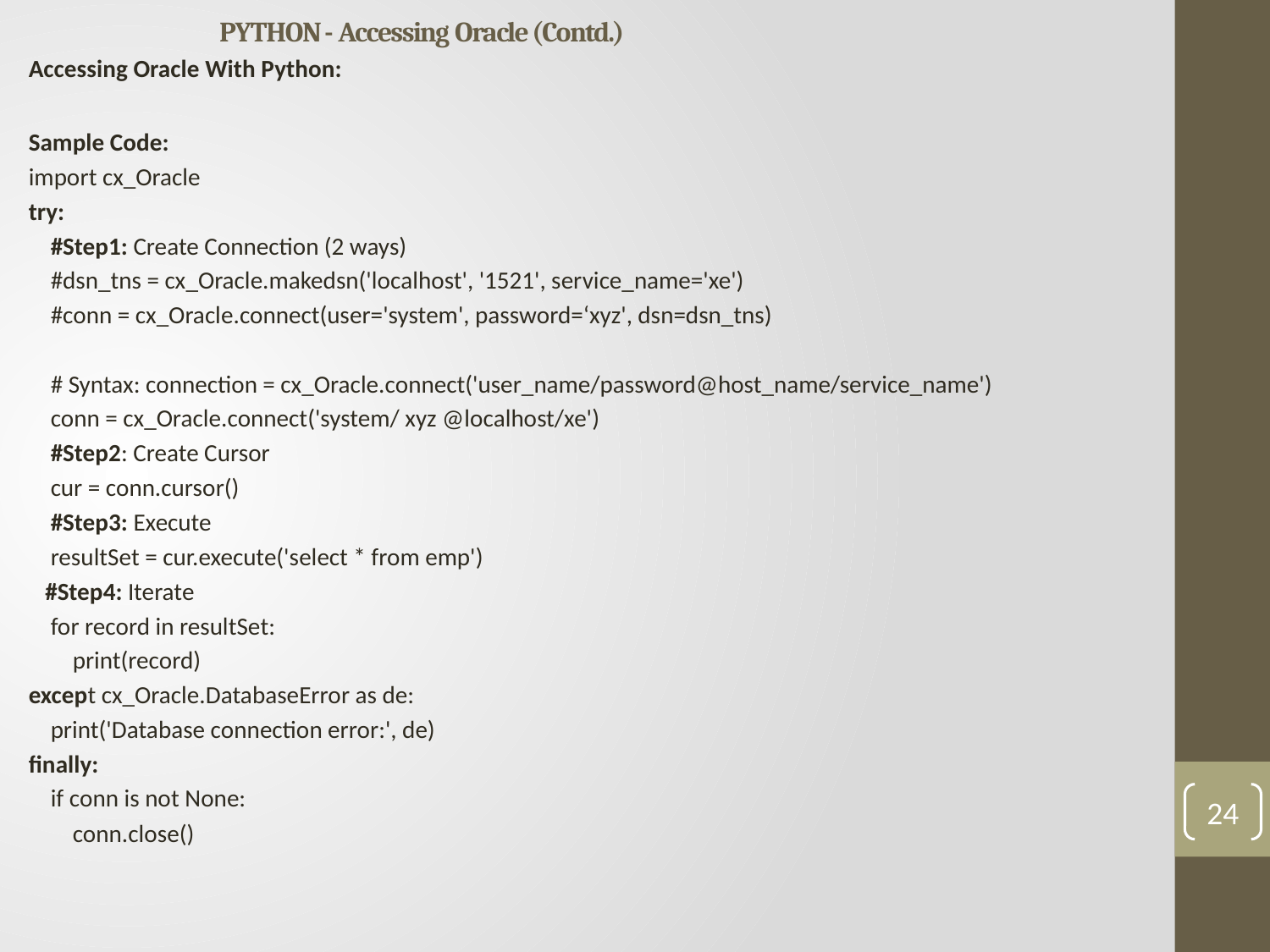

# PYTHON - Accessing Oracle (Contd.)
Accessing Oracle With Python:

Sample Code:
import cx_Oracle
try:
    #Step1: Create Connection (2 ways)
    #dsn_tns = cx_Oracle.makedsn('localhost', '1521', service_name='xe')
    #conn = cx_Oracle.connect(user='system', password=‘xyz', dsn=dsn_tns)

    # Syntax: connection = cx_Oracle.connect('user_name/password@host_name/service_name')
    conn = cx_Oracle.connect('system/ xyz @localhost/xe')
    #Step2: Create Cursor
    cur = conn.cursor()
    #Step3: Execute
    resultSet = cur.execute('select * from emp')
   #Step4: Iterate
    for record in resultSet:
        print(record)
except cx_Oracle.DatabaseError as de:
    print('Database connection error:', de)
finally:
    if conn is not None:
        conn.close()
24